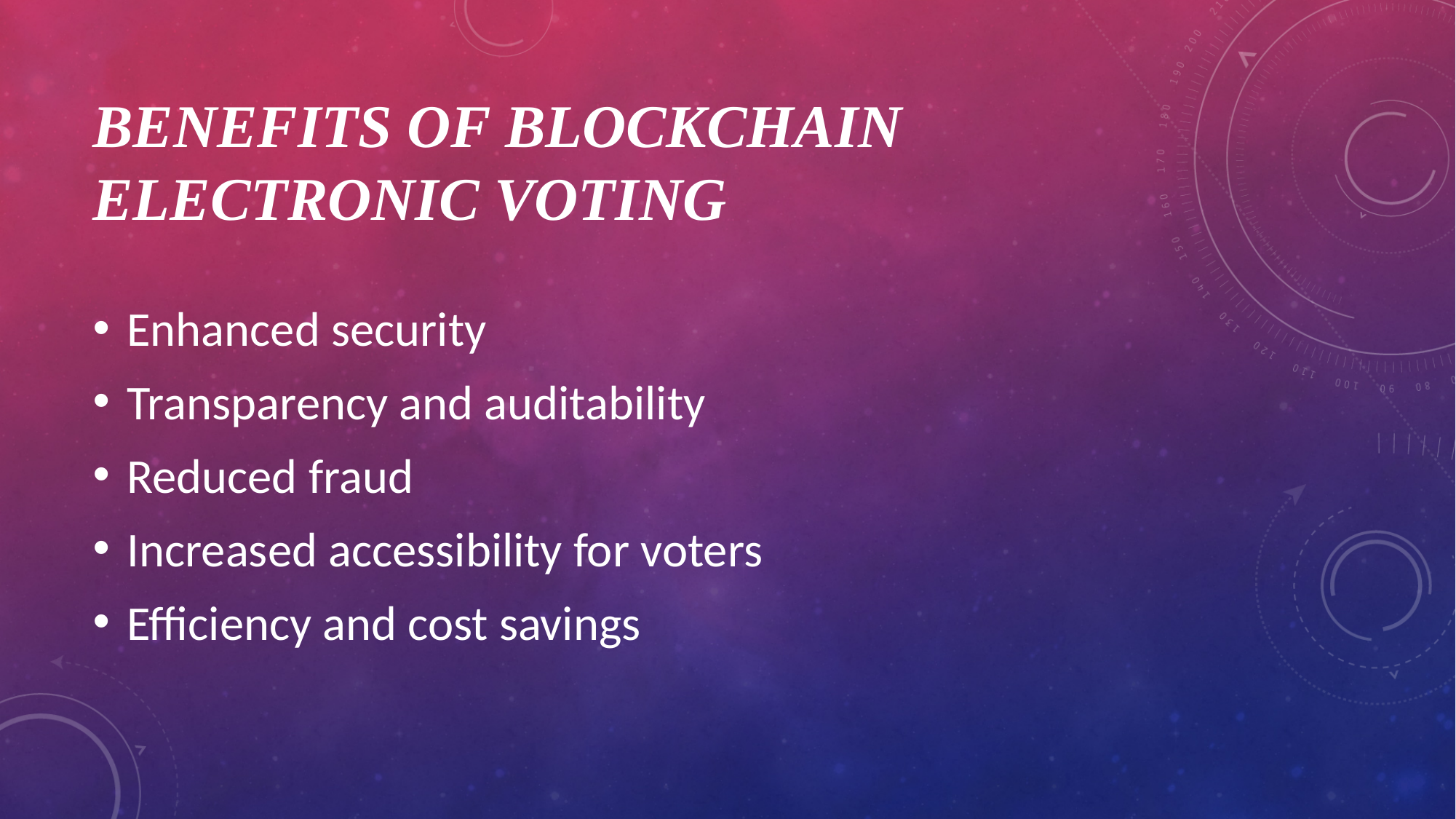

# BENEFITS OF BLOCKCHAIN ELECTRONIC VOTING
Enhanced security
Transparency and auditability
Reduced fraud
Increased accessibility for voters
Efficiency and cost savings